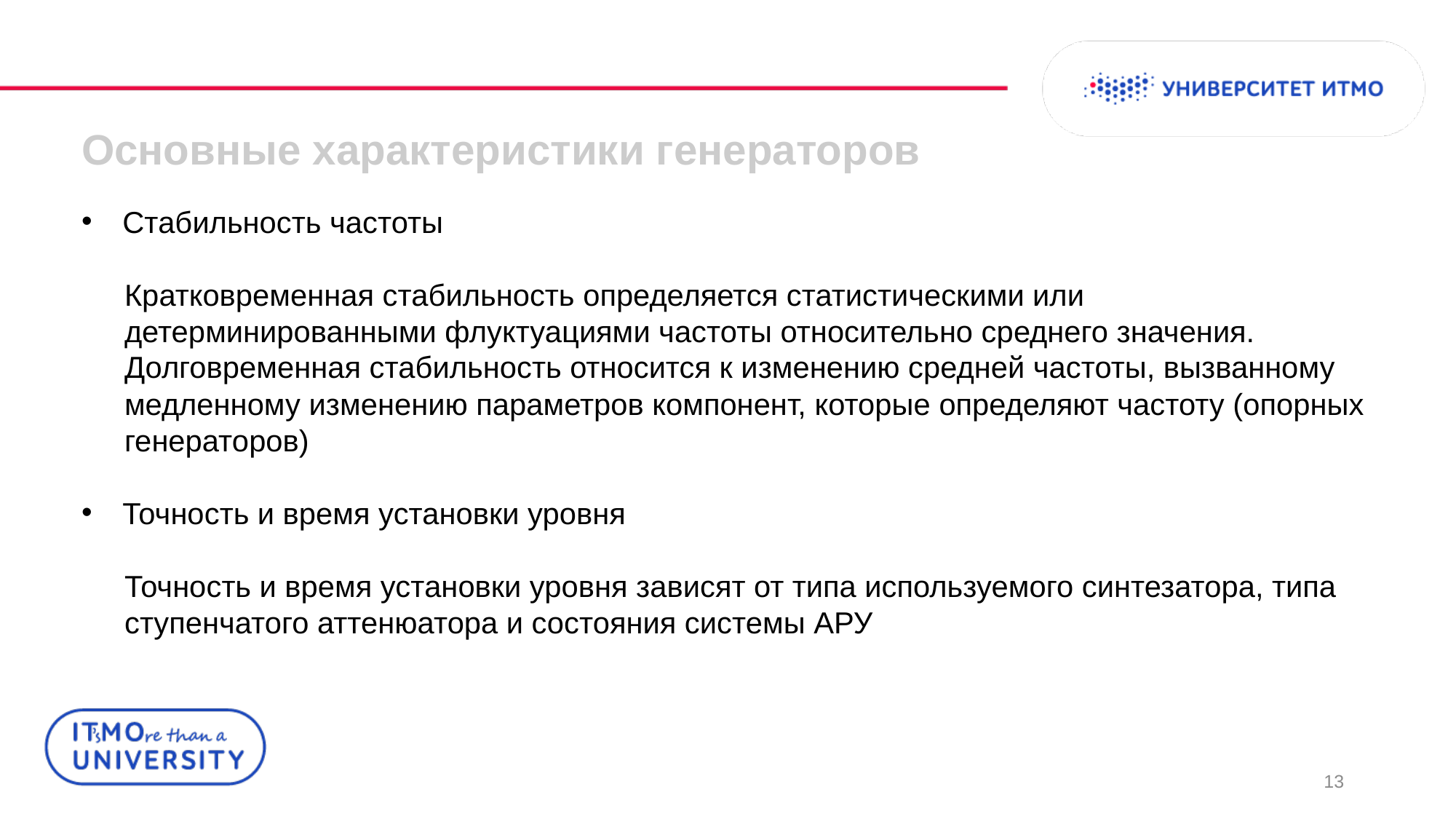

Основные характеристики генераторов
Стабильность частоты

Кратковременная стабильность определяется статистическими или
детерминированными флуктуациями частоты относительно среднего значения.
Долговременная стабильность относится к изменению средней частоты, вызванному медленному изменению параметров компонент, которые определяют частоту (опорных генераторов)

Точность и время установки уровня

Точность и время установки уровня зависят от типа используемого синтезатора, типа ступенчатого аттенюатора и состояния системы АРУ
13